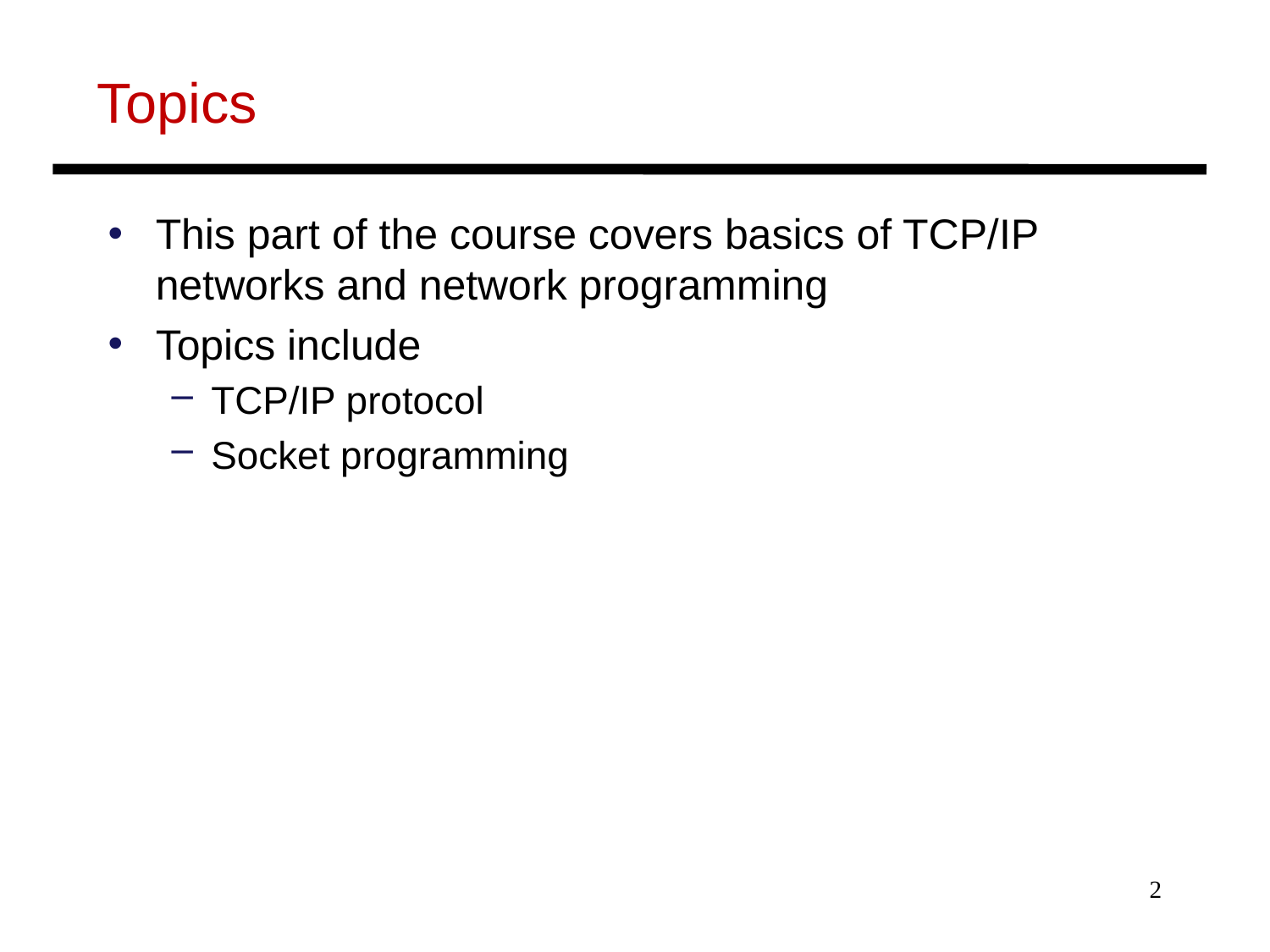

# Topics
This part of the course covers basics of TCP/IP networks and network programming
Topics include
TCP/IP protocol
Socket programming
2